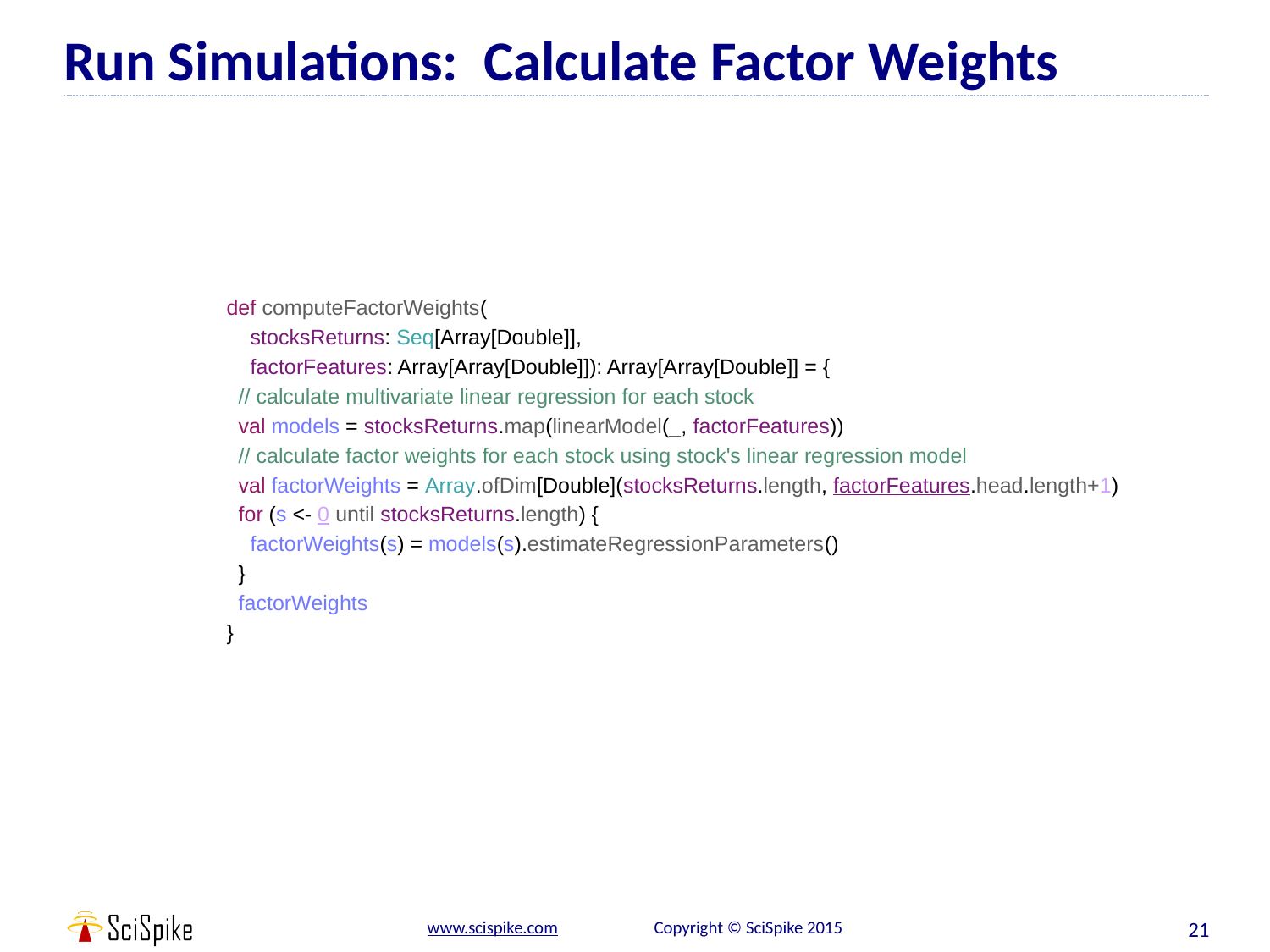

# Run Simulations:  Calculate Factor Weights
def computeFactorWeights(
    stocksReturns: Seq[Array[Double]],
    factorFeatures: Array[Array[Double]]): Array[Array[Double]] = {
  // calculate multivariate linear regression for each stock
  val models = stocksReturns.map(linearModel(_, factorFeatures))
  // calculate factor weights for each stock using stock's linear regression model
  val factorWeights = Array.ofDim[Double](stocksReturns.length, factorFeatures.head.length+1)
  for (s <- 0 until stocksReturns.length) {
    factorWeights(s) = models(s).estimateRegressionParameters()
  }
  factorWeights
}
21